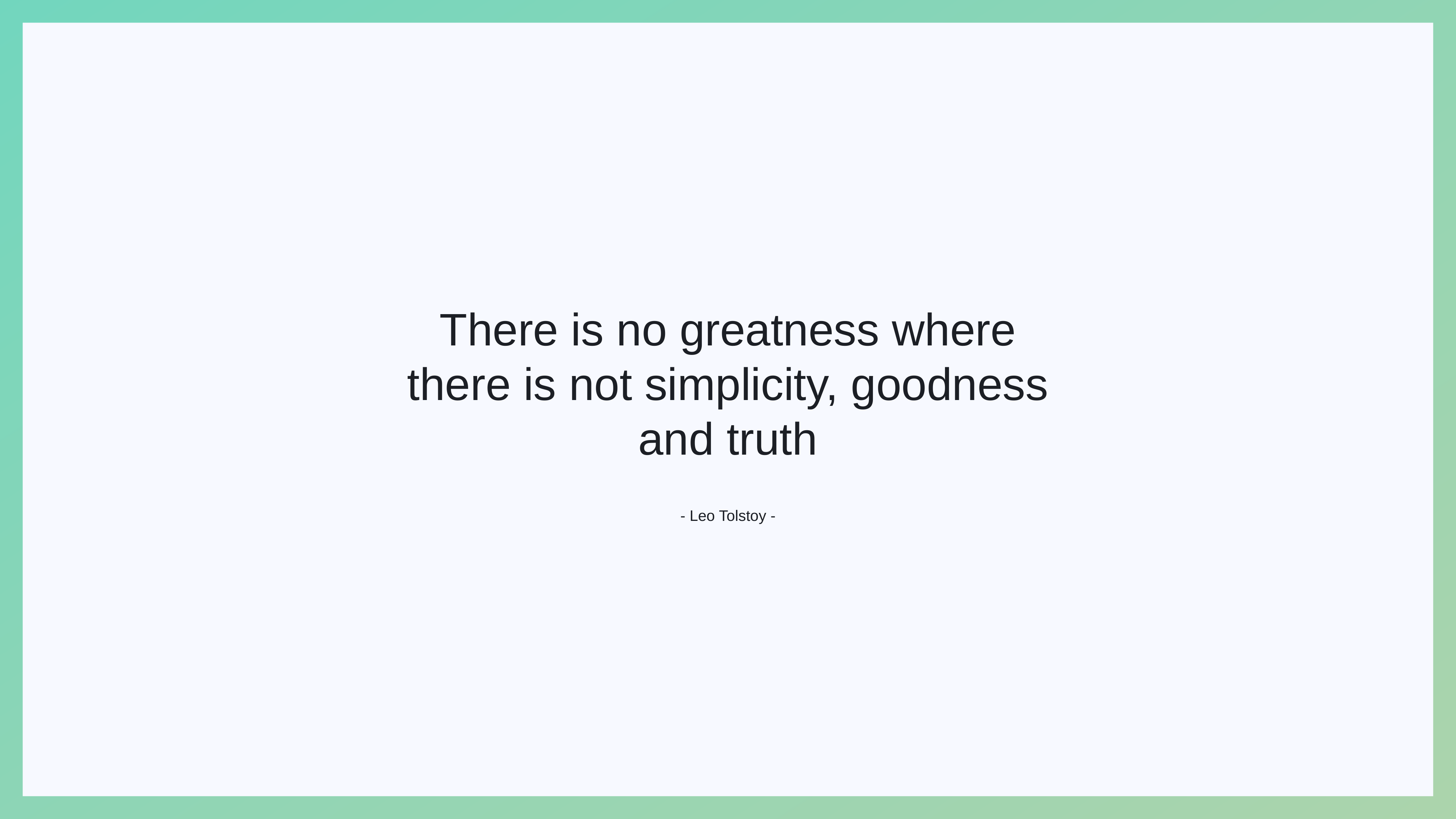

There is no greatness where
there is not simplicity, goodness
and truth
- Leo Tolstoy -